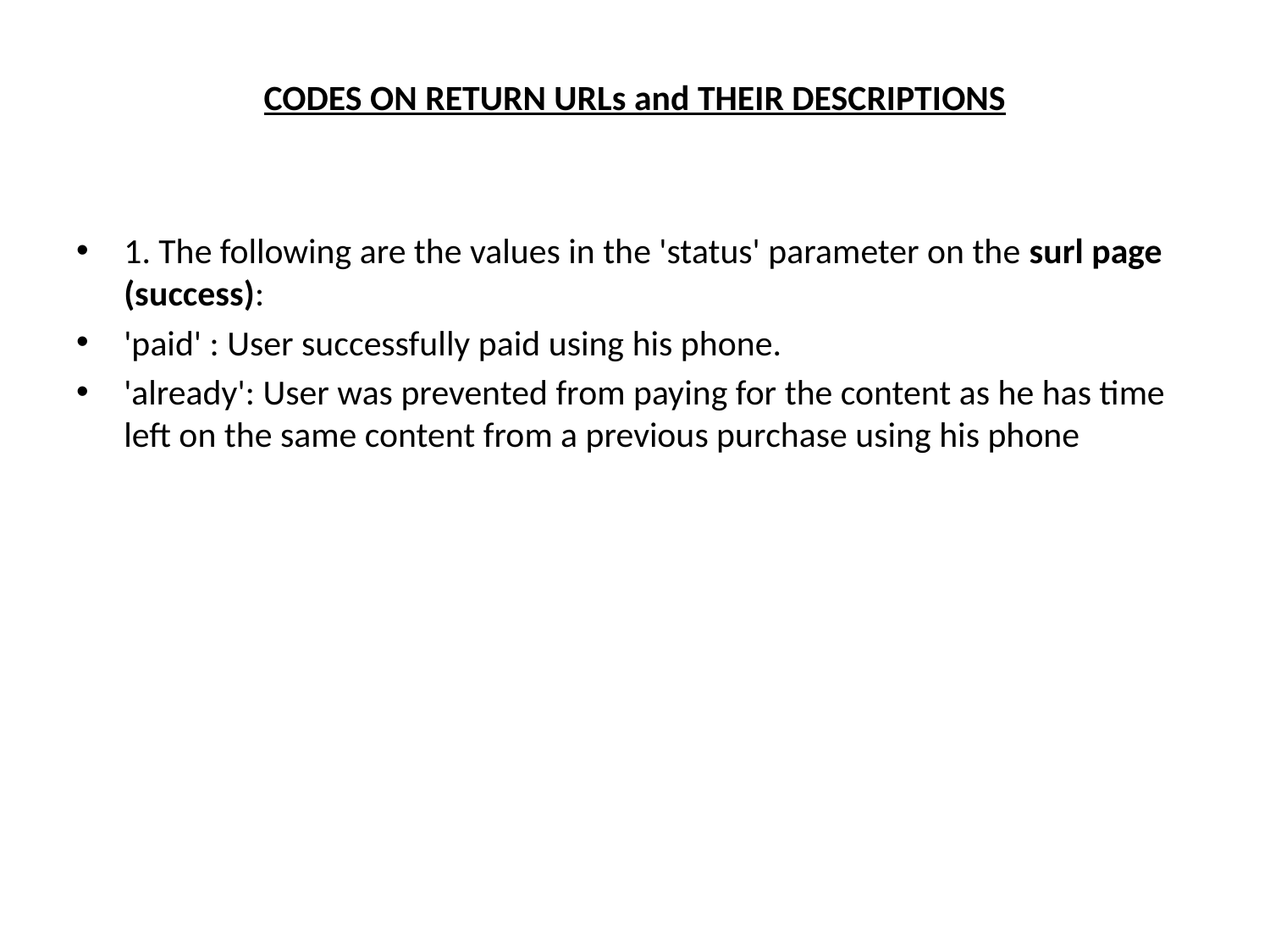

# CODES ON RETURN URLs and THEIR DESCRIPTIONS
1. The following are the values in the 'status' parameter on the surl page (success):
'paid' : User successfully paid using his phone.
'already': User was prevented from paying for the content as he has time left on the same content from a previous purchase using his phone